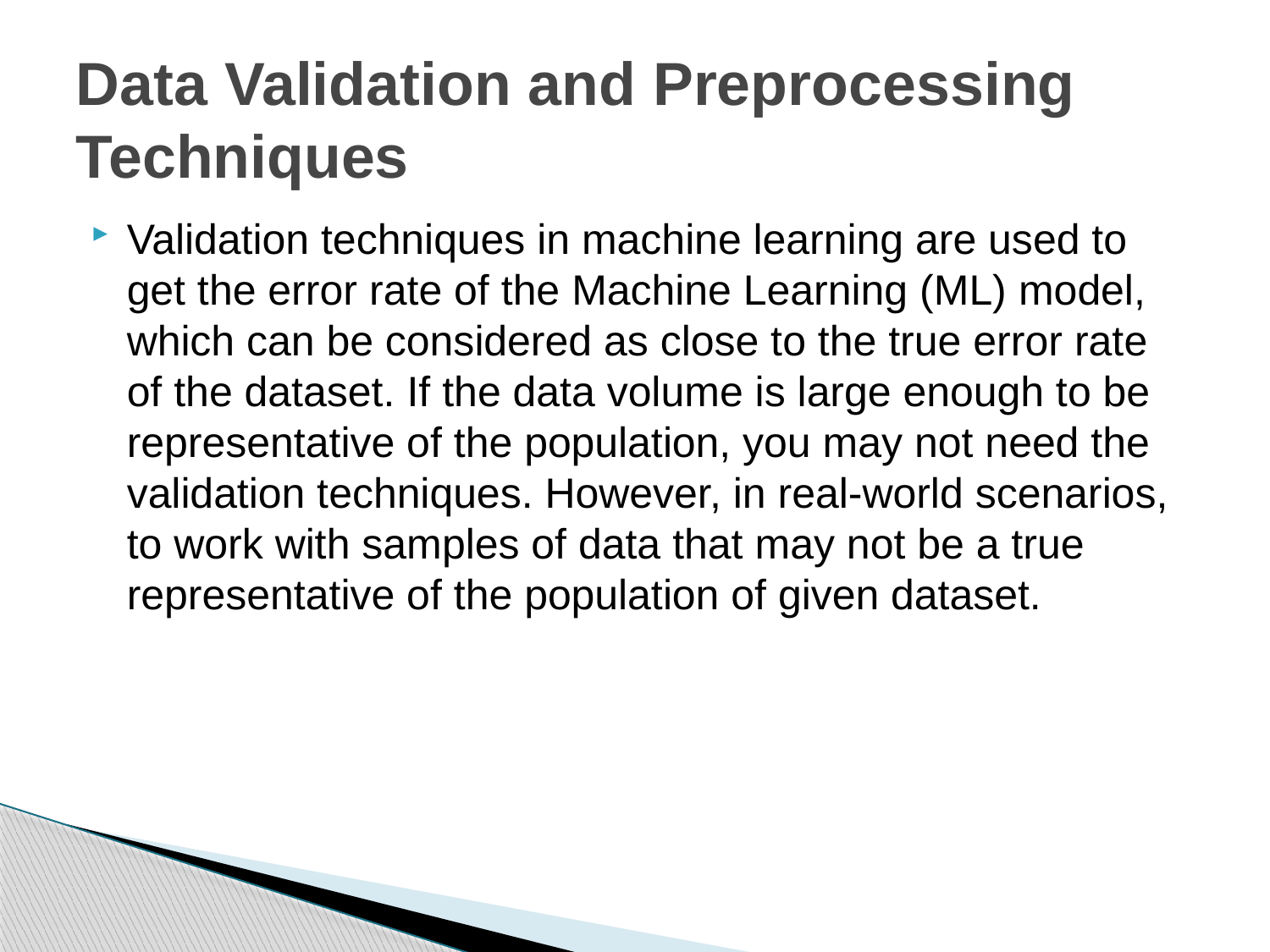

# Data Validation and Preprocessing Techniques
Validation techniques in machine learning are used to get the error rate of the Machine Learning (ML) model, which can be considered as close to the true error rate of the dataset. If the data volume is large enough to be representative of the population, you may not need the validation techniques. However, in real-world scenarios, to work with samples of data that may not be a true representative of the population of given dataset.